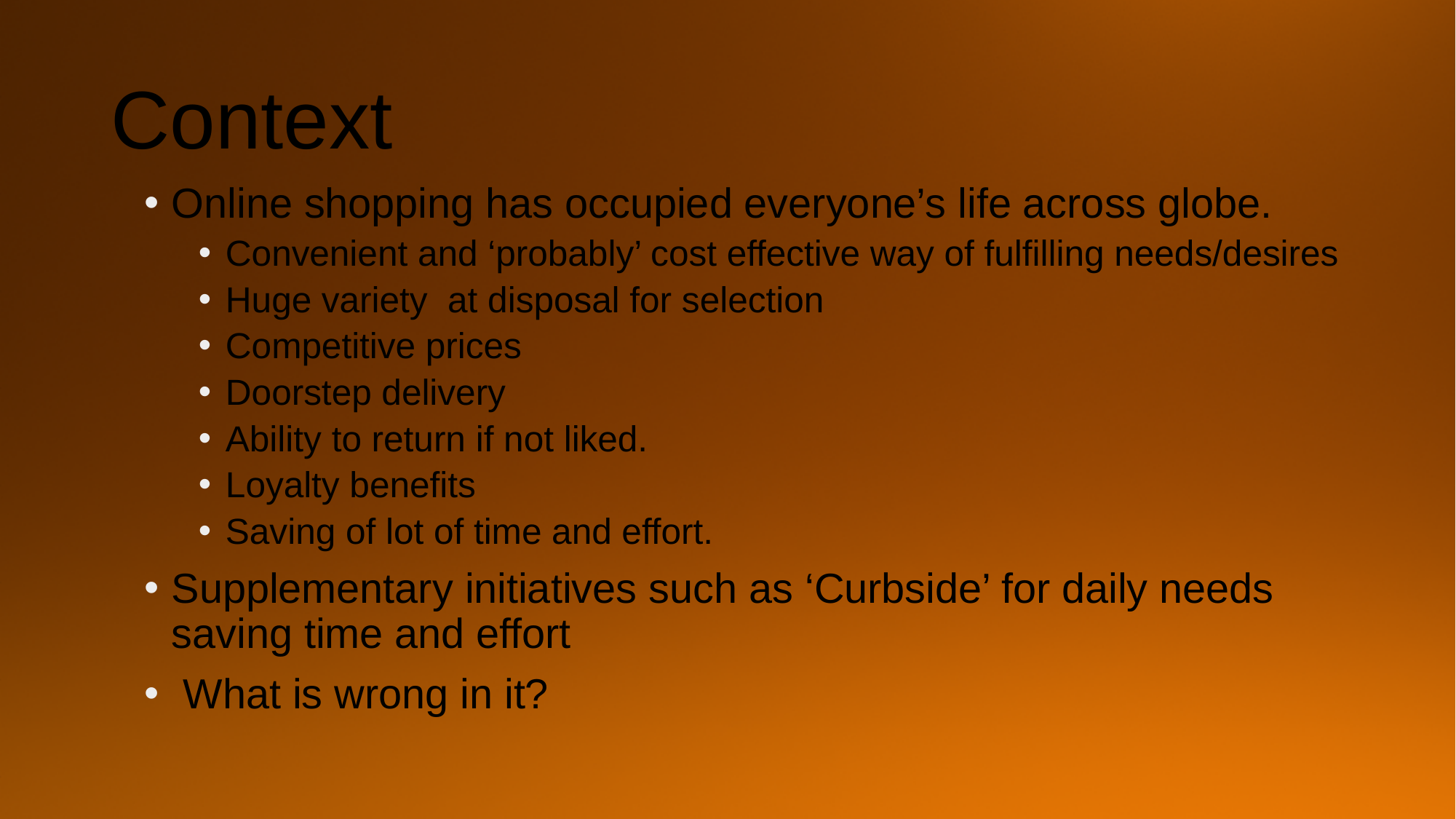

# Context
Online shopping has occupied everyone’s life across globe.
Convenient and ‘probably’ cost effective way of fulfilling needs/desires
Huge variety  at disposal for selection
Competitive prices
Doorstep delivery
Ability to return if not liked.
Loyalty benefits
Saving of lot of time and effort.
Supplementary initiatives such as ‘Curbside’ for daily needs saving time and effort
 What is wrong in it?